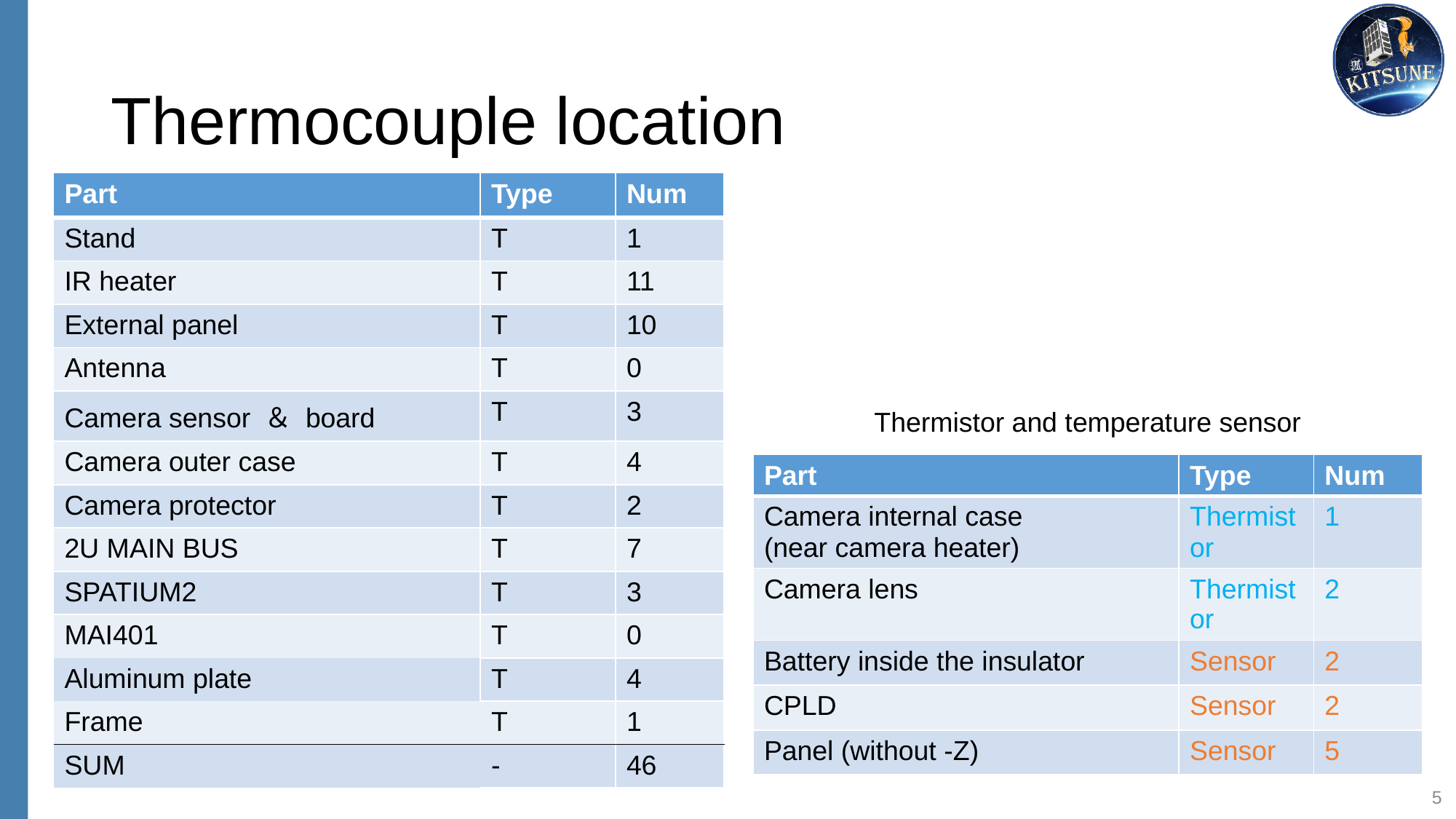

# Thermocouple location
| Part | Type | Num |
| --- | --- | --- |
| Stand | T | 1 |
| IR heater | T | 11 |
| External panel | T | 10 |
| Antenna | T | 0 |
| Camera sensor ＆ board | T | 3 |
| Camera outer case | T | 4 |
| Camera protector | T | 2 |
| 2U MAIN BUS | T | 7 |
| SPATIUM2 | T | 3 |
| MAI401 | T | 0 |
| Aluminum plate | T | 4 |
| Frame | T | 1 |
| SUM | - | 46 |
Thermistor and temperature sensor
| Part | Type | Num |
| --- | --- | --- |
| Camera internal case (near camera heater) | Thermistor | 1 |
| Camera lens | Thermistor | 2 |
| Battery inside the insulator | Sensor | 2 |
| CPLD | Sensor | 2 |
| Panel (without -Z) | Sensor | 5 |
5